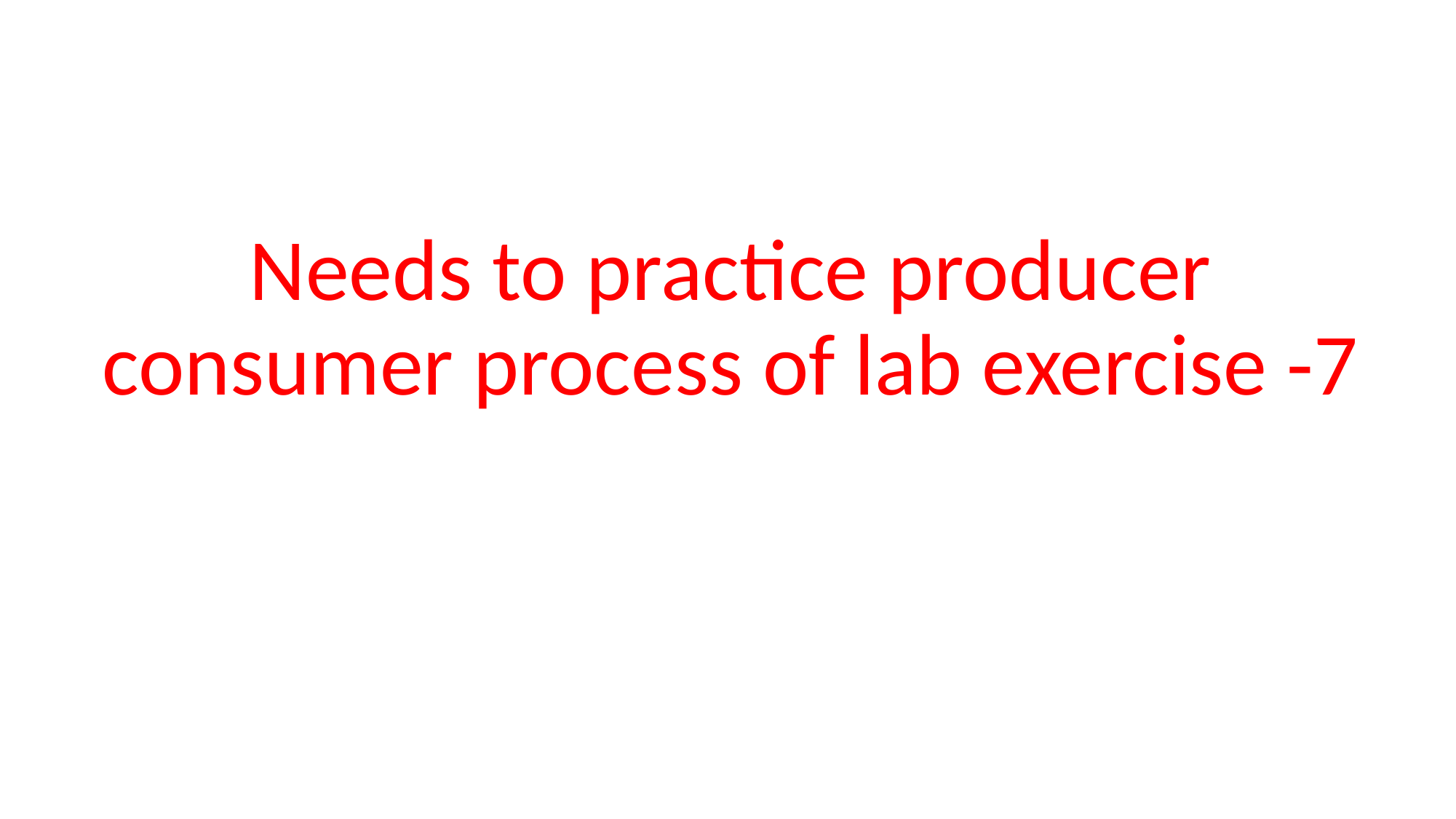

# Needs to practice producer consumer process of lab exercise -7